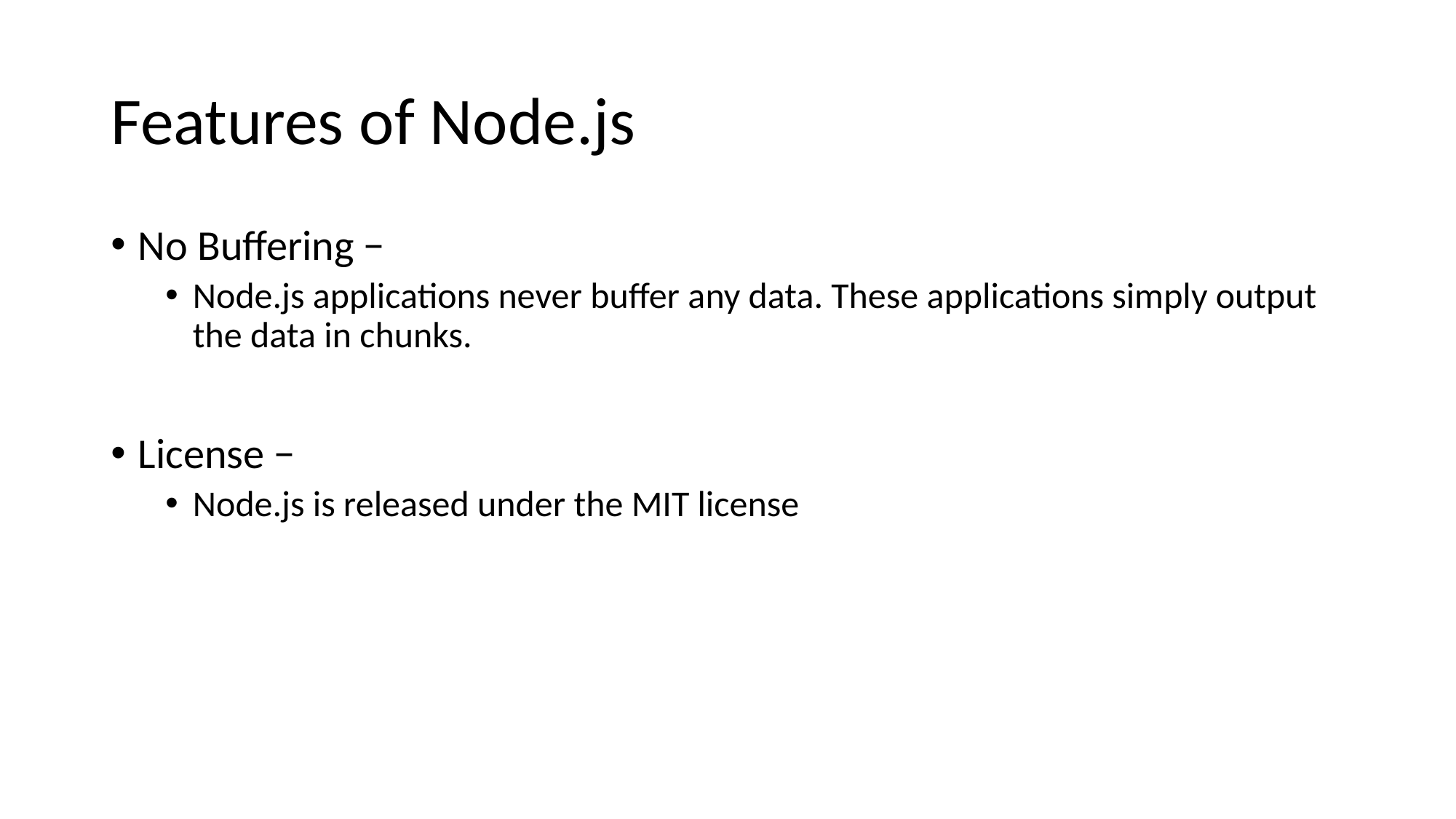

# Features of Node.js
No Buffering −
Node.js applications never buffer any data. These applications simply output the data in chunks.

License −
Node.js is released under the MIT license